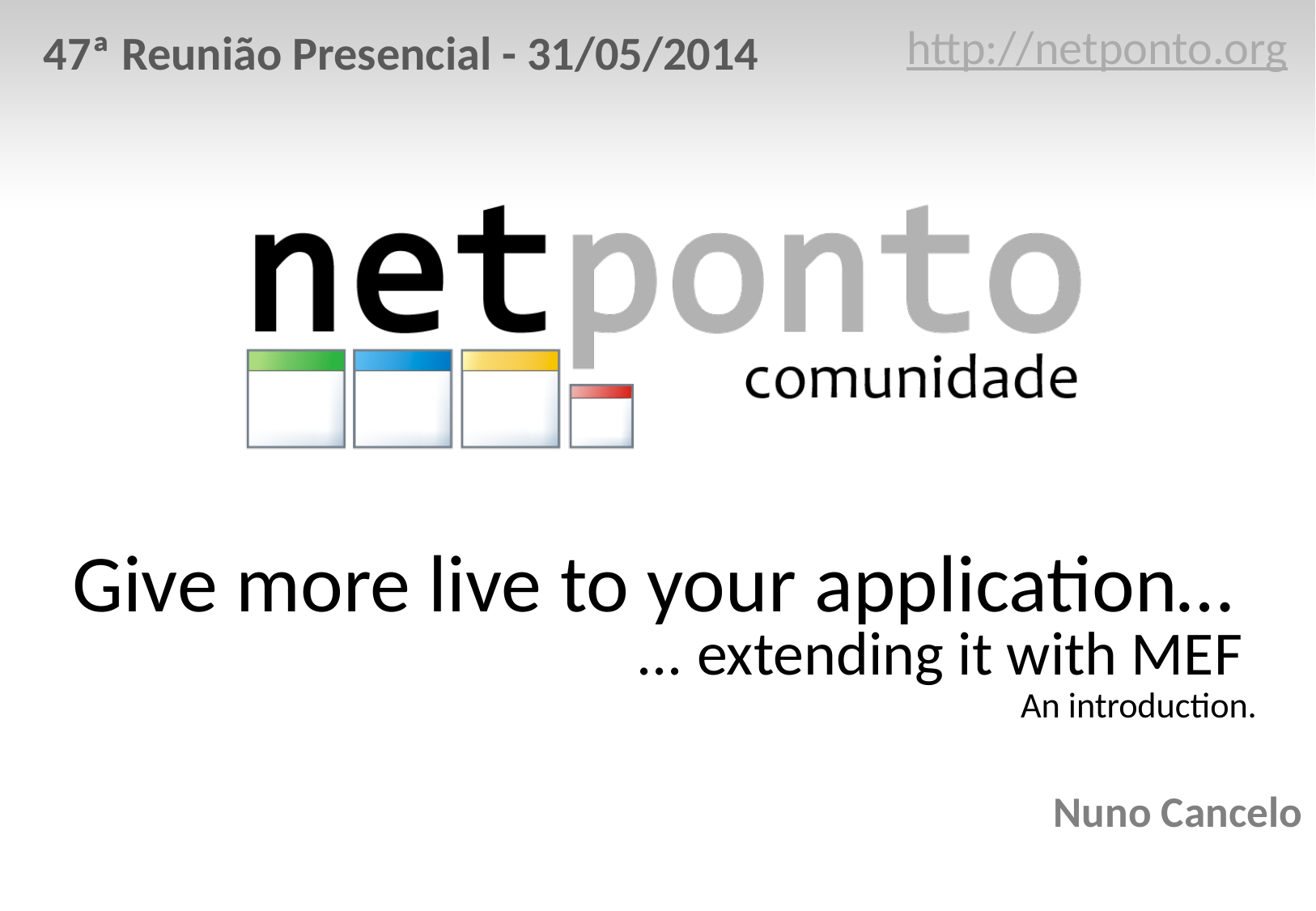

http://netponto.org
47ª Reunião Presencial - 31/05/2014
# Give more live to your application…
... extending it with MEF
An introduction.
Nuno Cancelo